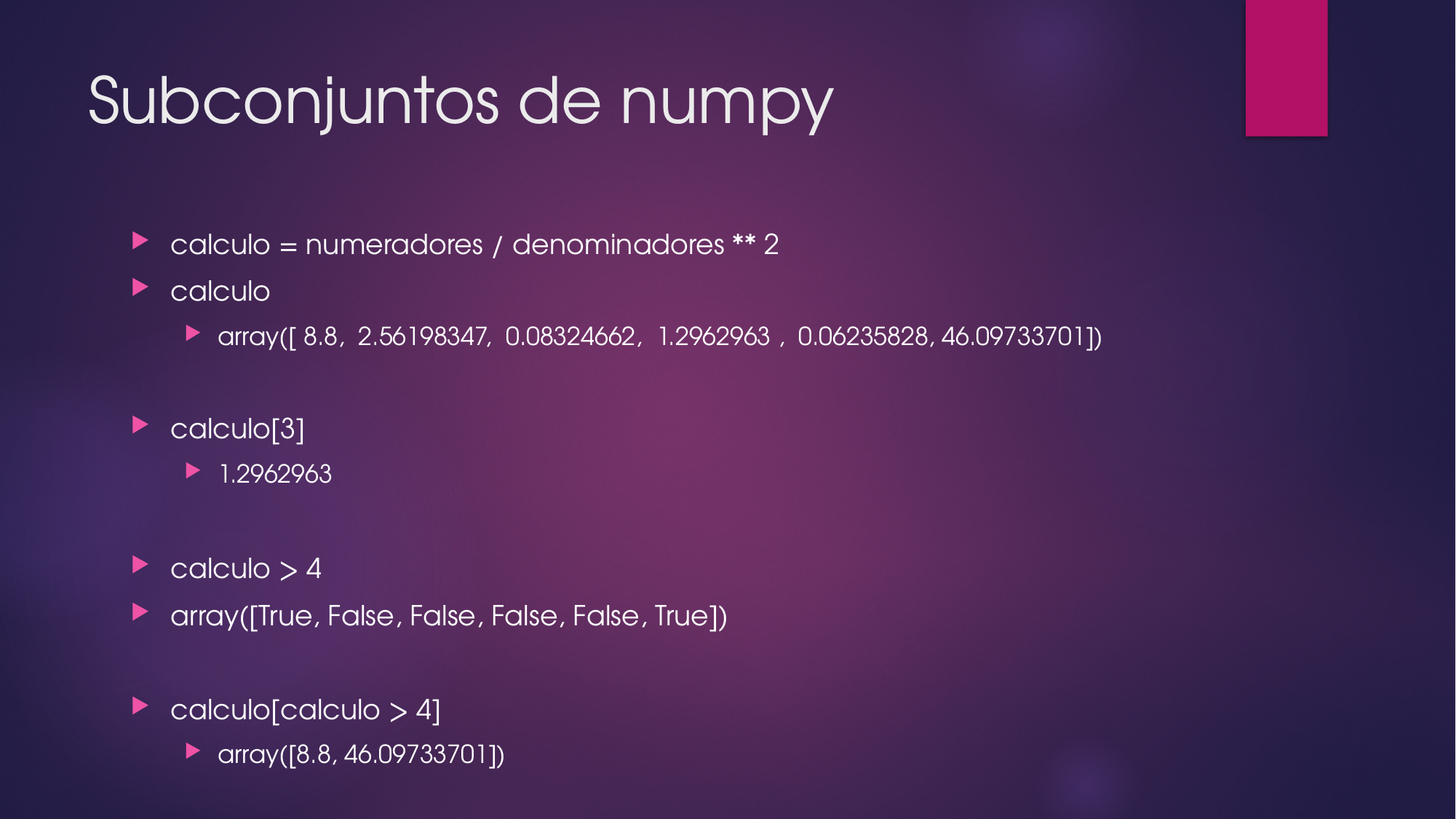

# Subconjuntos de numpy
calculo = numeradores / denominadores ** 2
calculo
array([ 8.8,  2.56198347,  0.08324662,  1.2962963 ,  0.06235828, 46.09733701])

calculo[3]
1.2962963

calculo > 4
array([True, False, False, False, False, True])

calculo[calculo > 4]
array([8.8, 46.09733701])